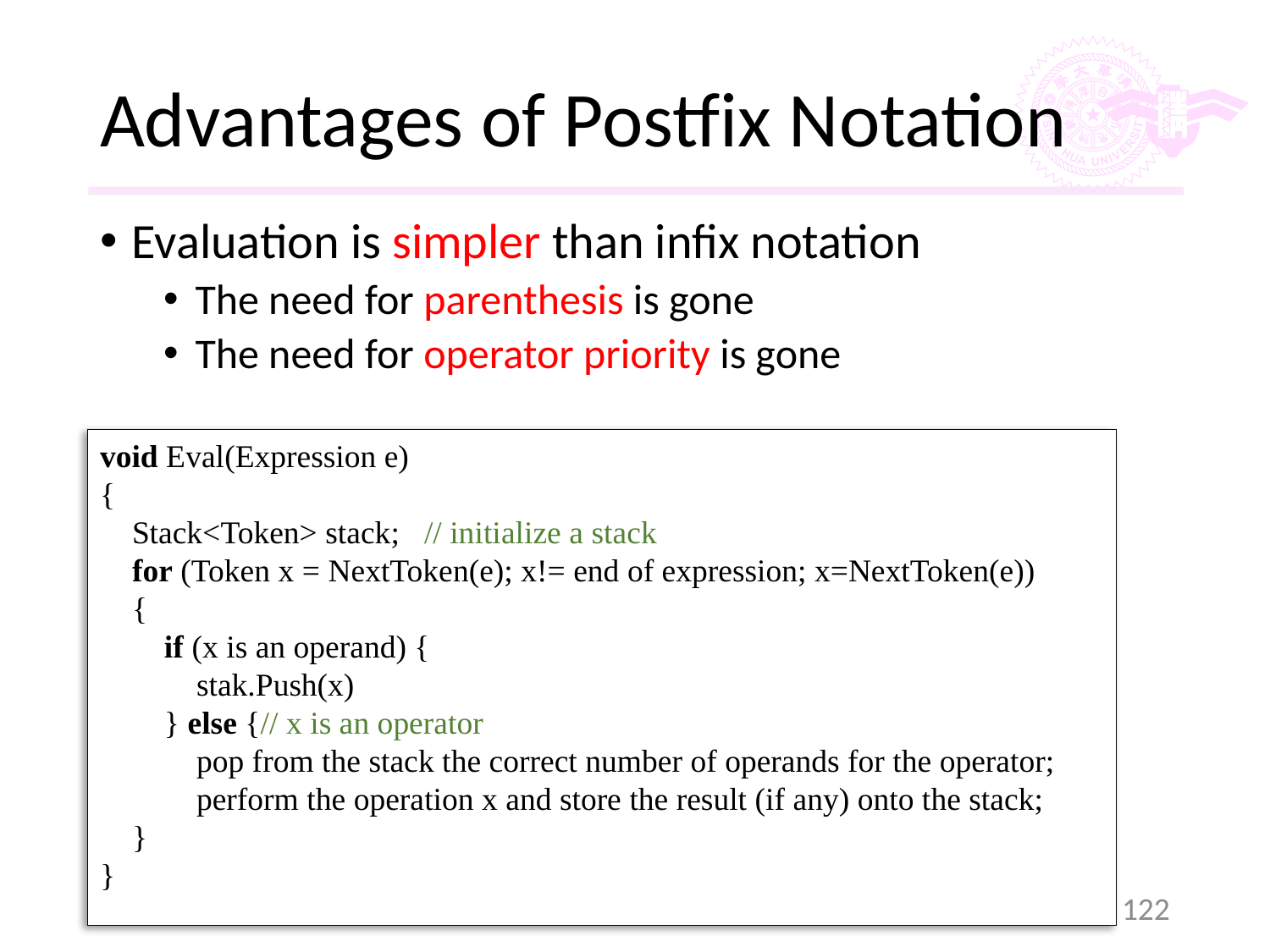

# Advantages of Postfix Notation
Evaluation is simpler than infix notation
The need for parenthesis is gone
The need for operator priority is gone

void Eval(Expression e)
{
    Stack<Token> stack;   // initialize a stack
    for (Token x = NextToken(e); x!= end of expression; x=NextToken(e))
    {
        if (x is an operand) {
            stak.Push(x)
        } else {// x is an operator
            pop from the stack the correct number of operands for the operator;
            perform the operation x and store the result (if any) onto the stack;
    }
}
122